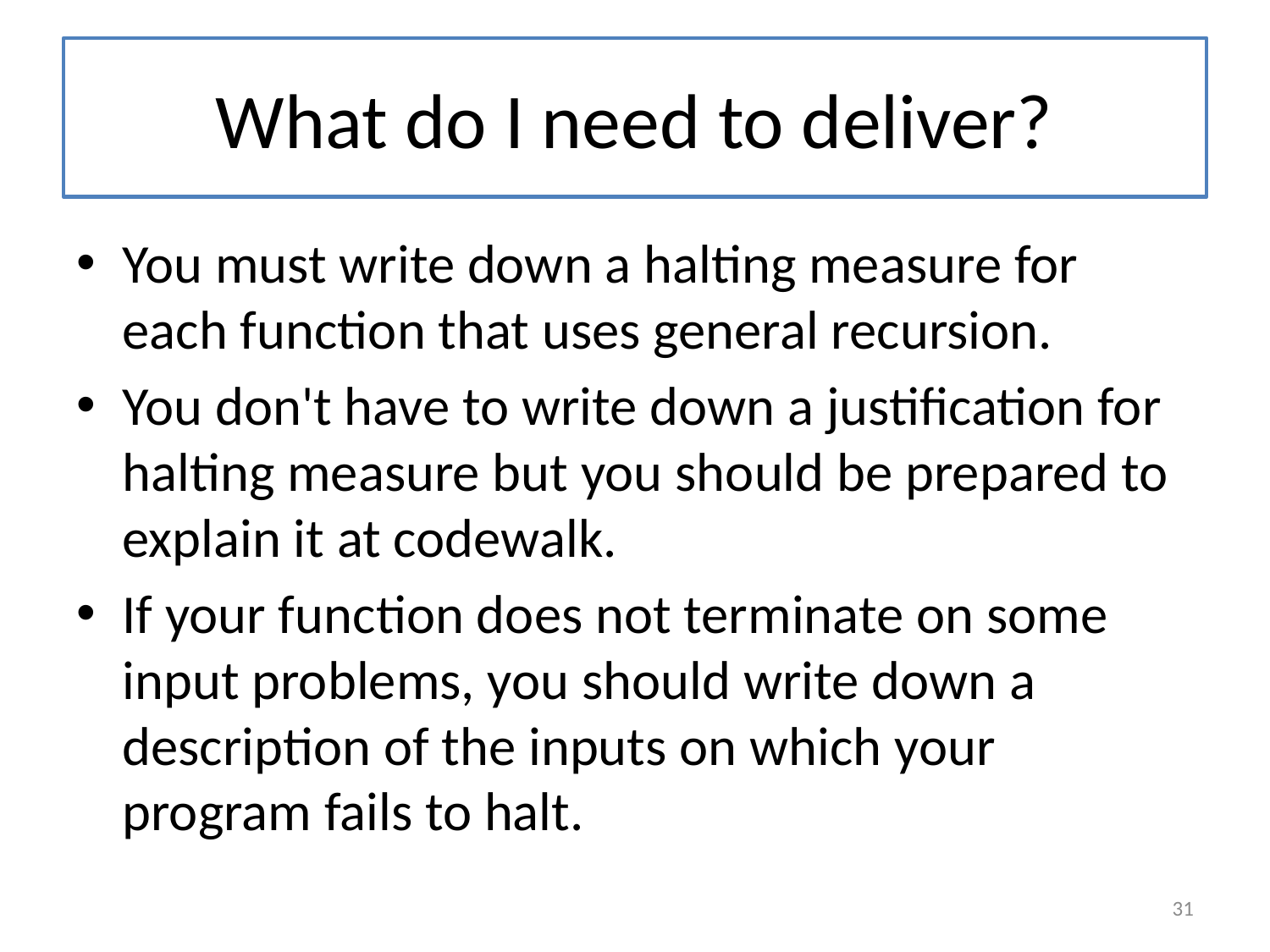

# What do I need to deliver?
You must write down a halting measure for each function that uses general recursion.
You don't have to write down a justification for halting measure but you should be prepared to explain it at codewalk.
If your function does not terminate on some input problems, you should write down a description of the inputs on which your program fails to halt.
31